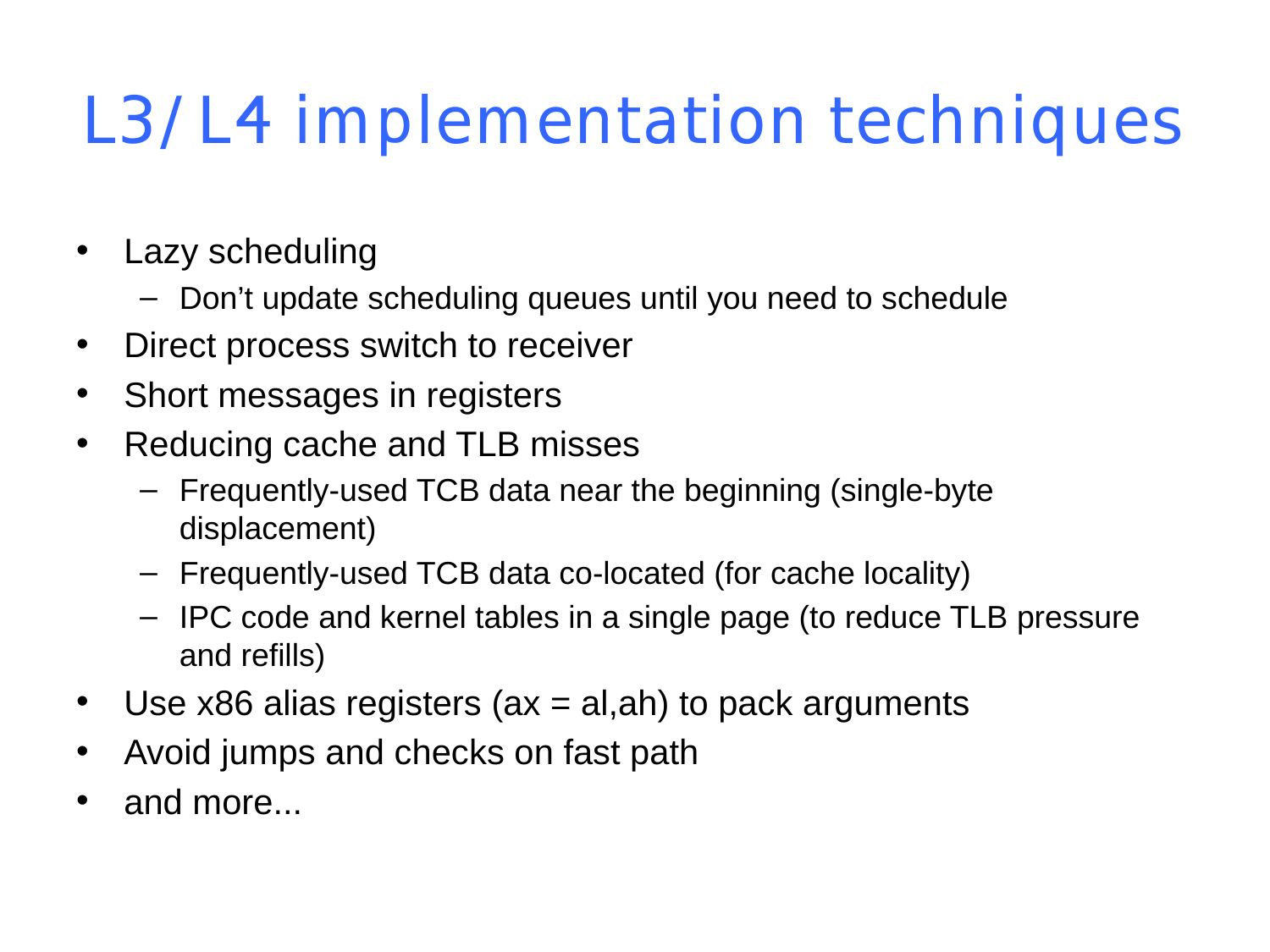

# L3/L4 implementation techniques
Lazy scheduling
Don’t update scheduling queues until you need to schedule
Direct process switch to receiver
Short messages in registers
Reducing cache and TLB misses
Frequently‐used TCB data near the beginning (single‐byte displacement)
Frequently‐used TCB data co‐located (for cache locality)
IPC code and kernel tables in a single page (to reduce TLB pressure and refills)
Use x86 alias registers (ax = al,ah) to pack arguments
Avoid jumps and checks on fast path
and more...